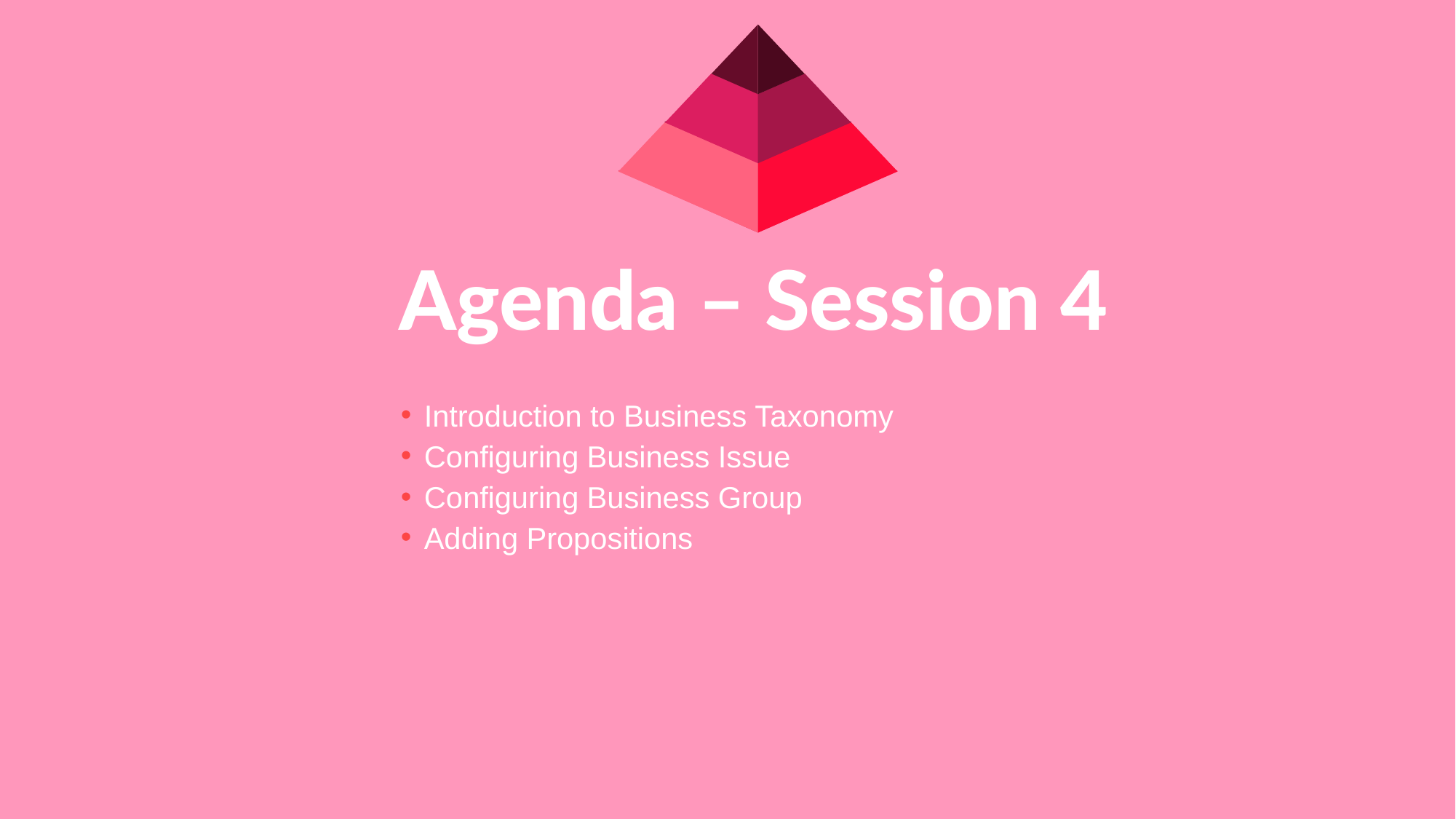

Agenda – Session 4
Introduction to Business Taxonomy
Configuring Business Issue
Configuring Business Group
Adding Propositions